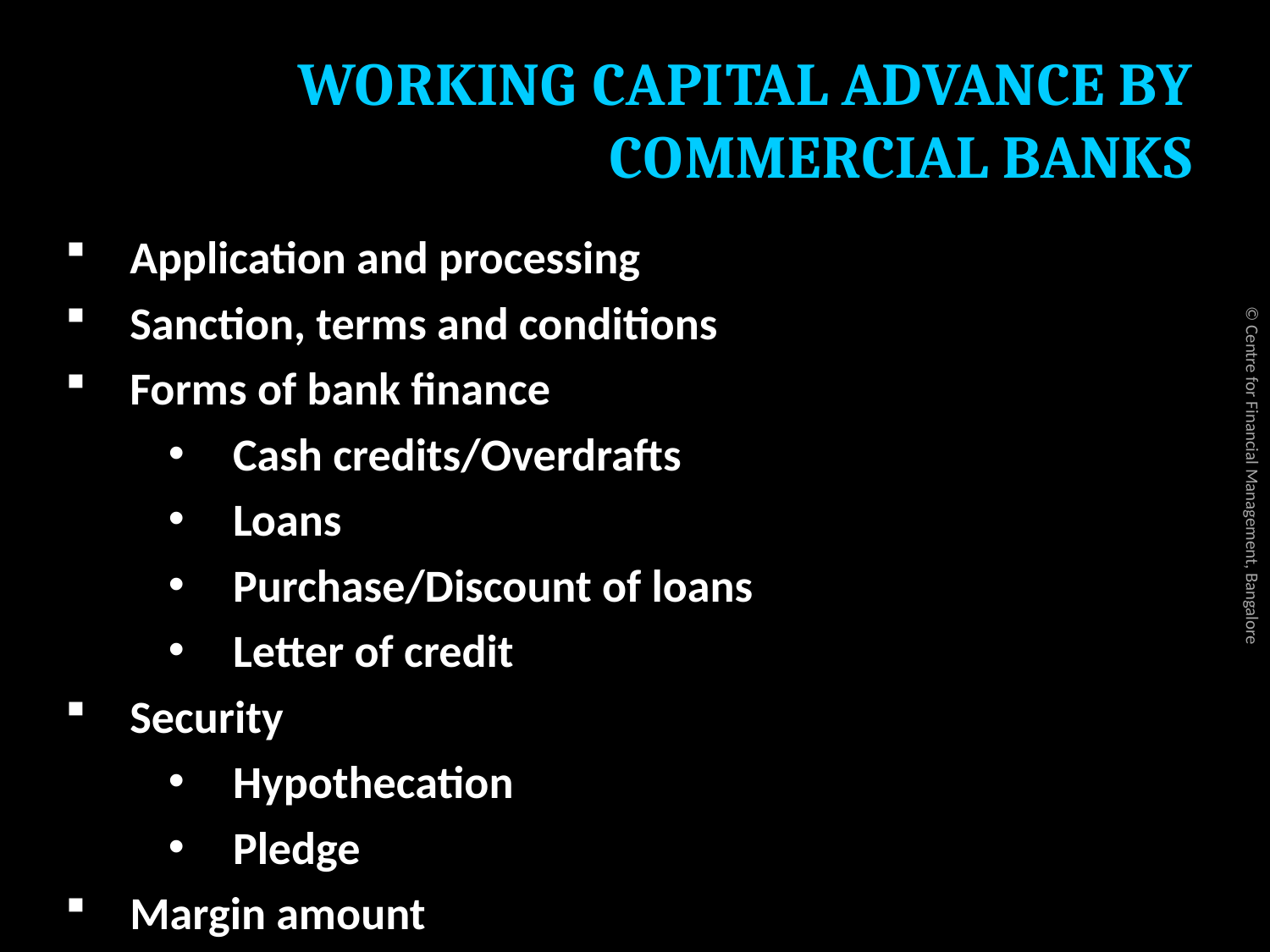

# WORKING CAPITAL ADVANCE BY COMMERCIAL BANKS
Application and processing
Sanction, terms and conditions
Forms of bank finance
Cash credits/Overdrafts
Loans
Purchase/Discount of loans
Letter of credit
Security
Hypothecation
Pledge
Margin amount